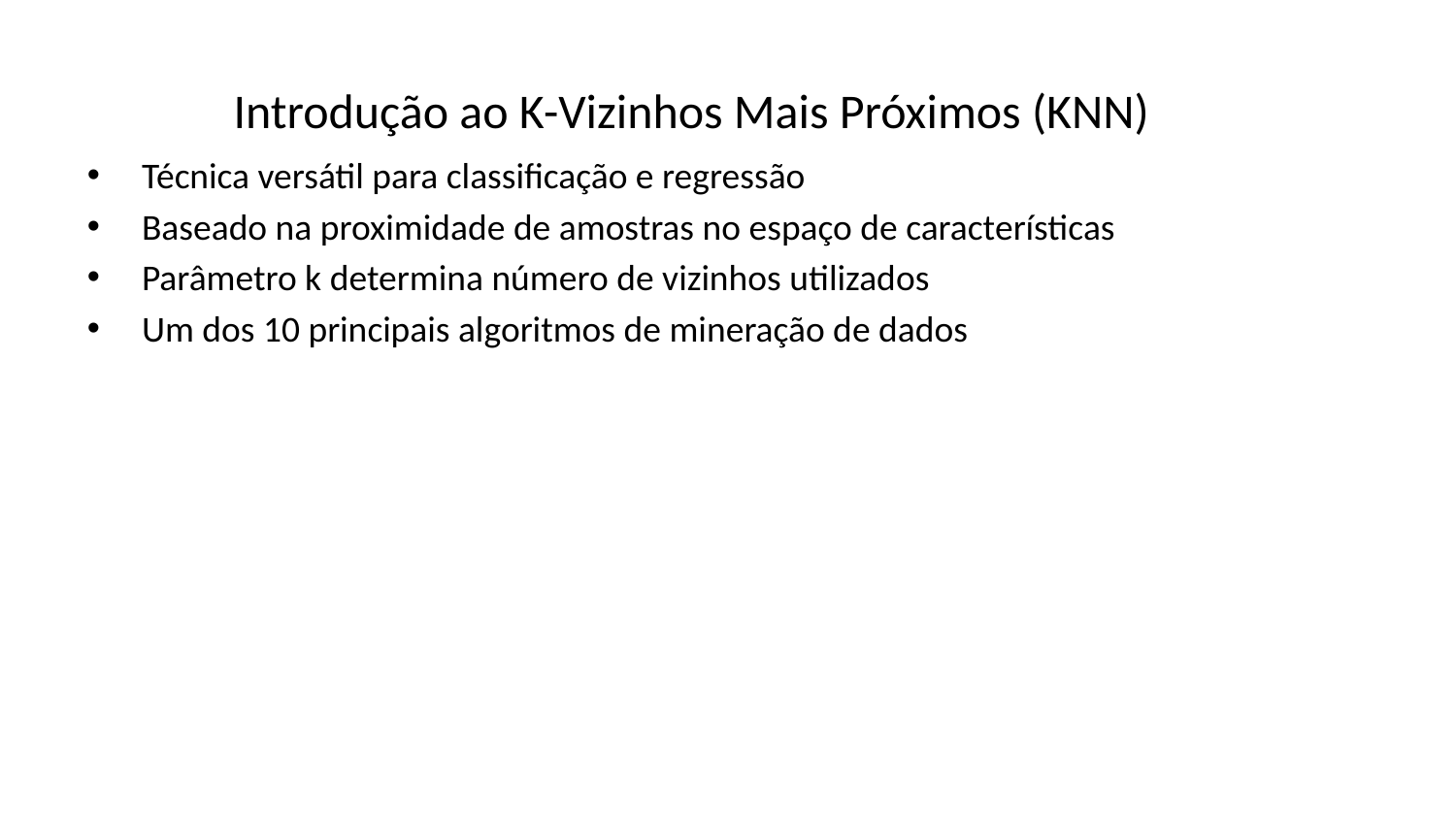

Introdução ao K-Vizinhos Mais Próximos (KNN)
Técnica versátil para classificação e regressão
Baseado na proximidade de amostras no espaço de características
Parâmetro k determina número de vizinhos utilizados
Um dos 10 principais algoritmos de mineração de dados